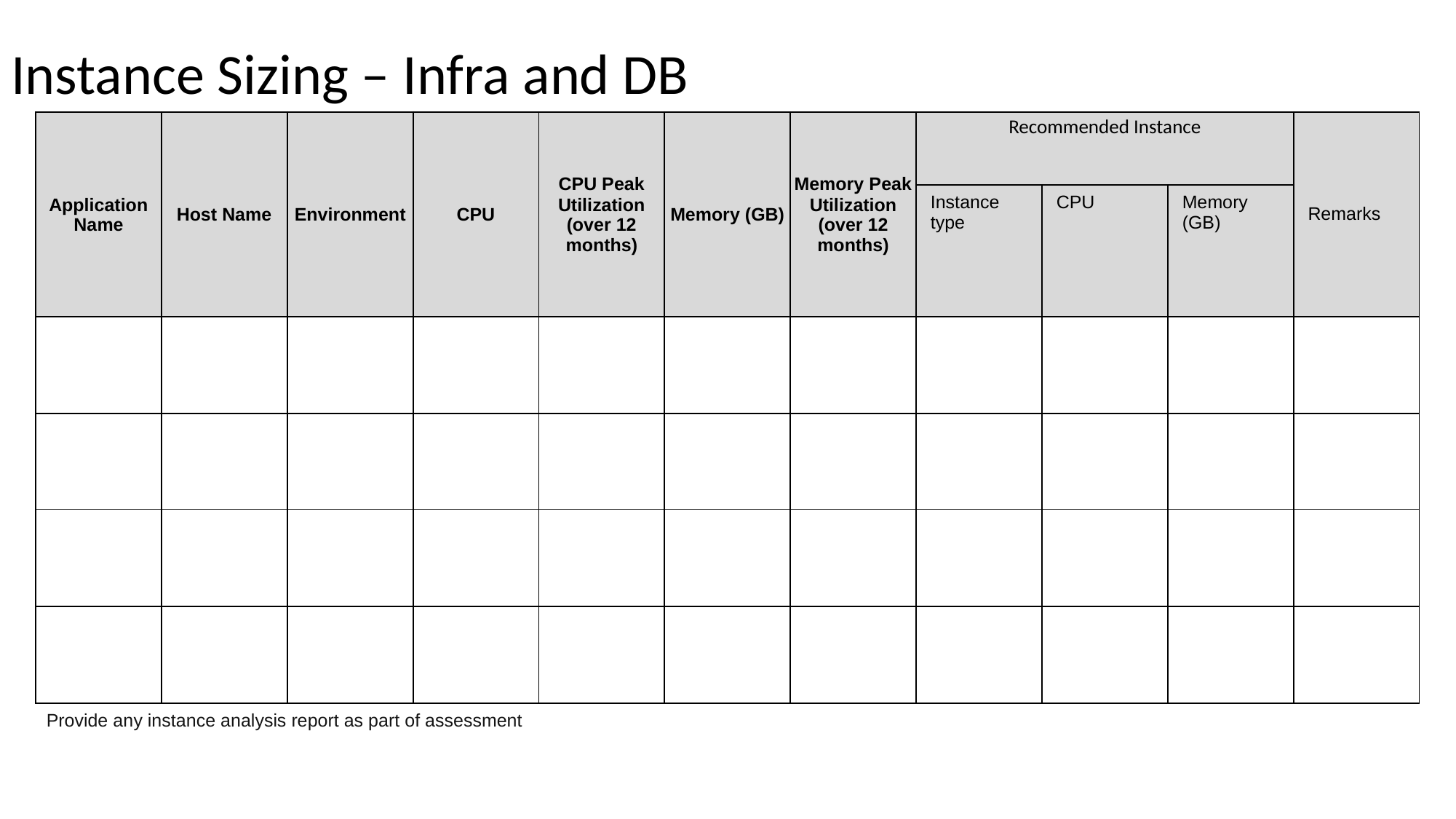

Instance Sizing – Infra and DB
| Application Name | Host Name | Environment | CPU | CPU Peak Utilization (over 12 months) | Memory (GB) | Memory Peak Utilization (over 12 months) | Recommended Instance |  |  | Remarks |
| --- | --- | --- | --- | --- | --- | --- | --- | --- | --- | --- |
|  |  |  |  |  |  |  | Instance type | CPU | Memory (GB) |  |
|  |  |  |  |  |  |  |  |  |  |  |
|  |  |  |  |  |  |  |  |  |  |  |
|  |  |  |  |  |  |  |  |  |  |  |
|  |  |  |  |  |  |  |  |  |  |  |
Provide any instance analysis report as part of assessment
26